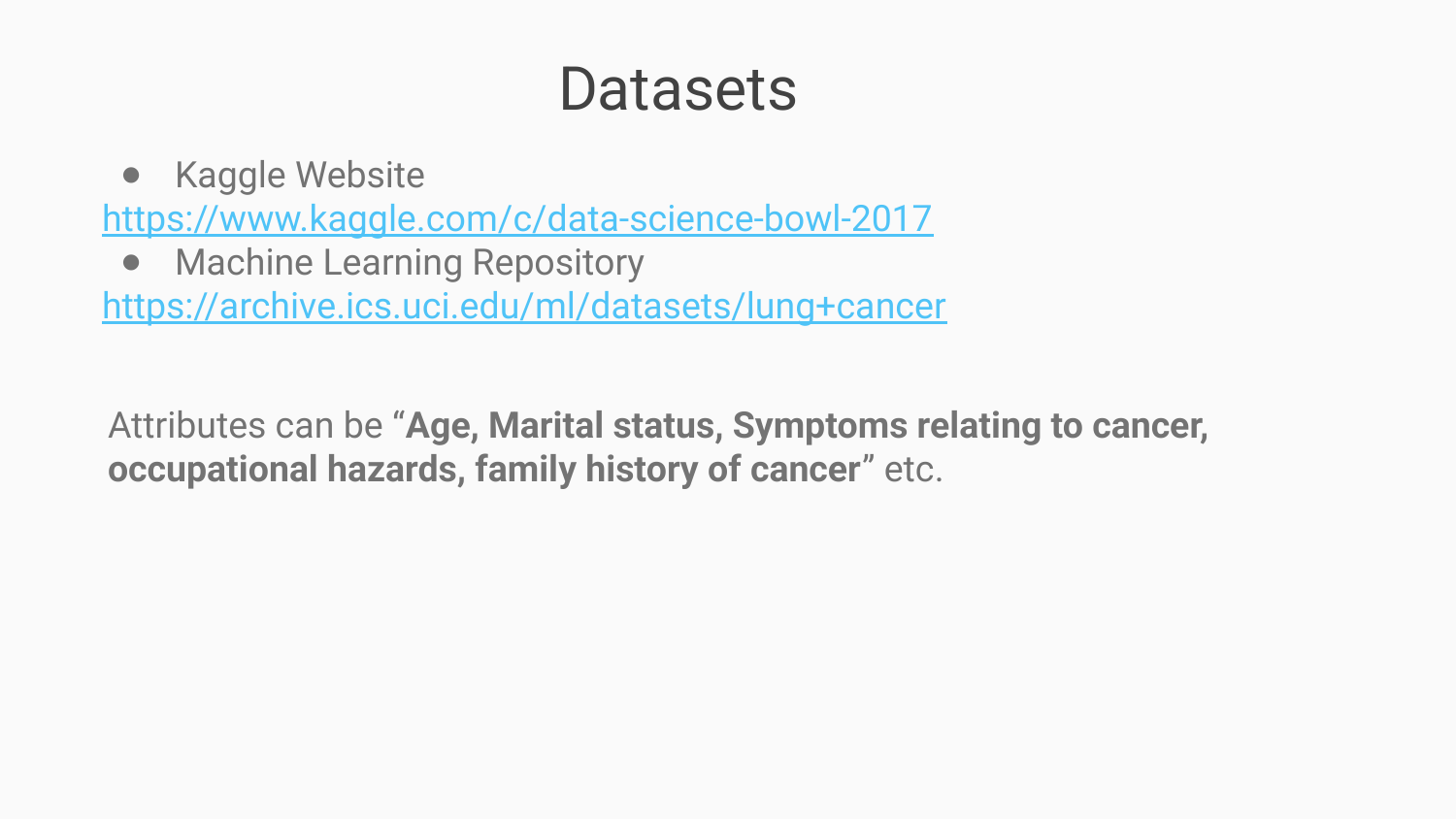

# Datasets
Kaggle Website
https://www.kaggle.com/c/data-science-bowl-2017
Machine Learning Repository
https://archive.ics.uci.edu/ml/datasets/lung+cancer
Attributes can be “Age, Marital status, Symptoms relating to cancer, occupational hazards, family history of cancer” etc.